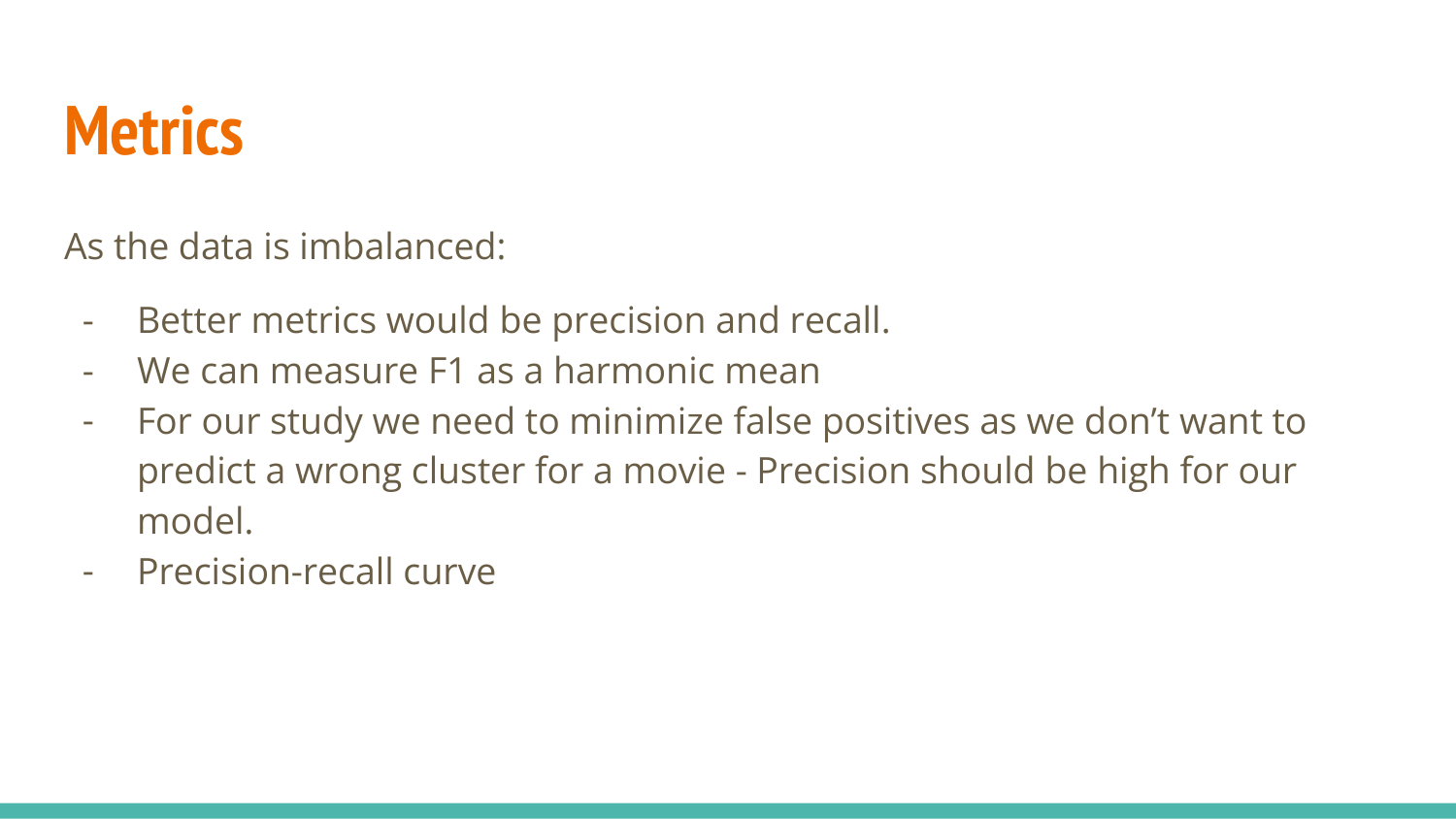

# Metrics
As the data is imbalanced:
Better metrics would be precision and recall.
We can measure F1 as a harmonic mean
For our study we need to minimize false positives as we don’t want to predict a wrong cluster for a movie - Precision should be high for our model.
Precision-recall curve